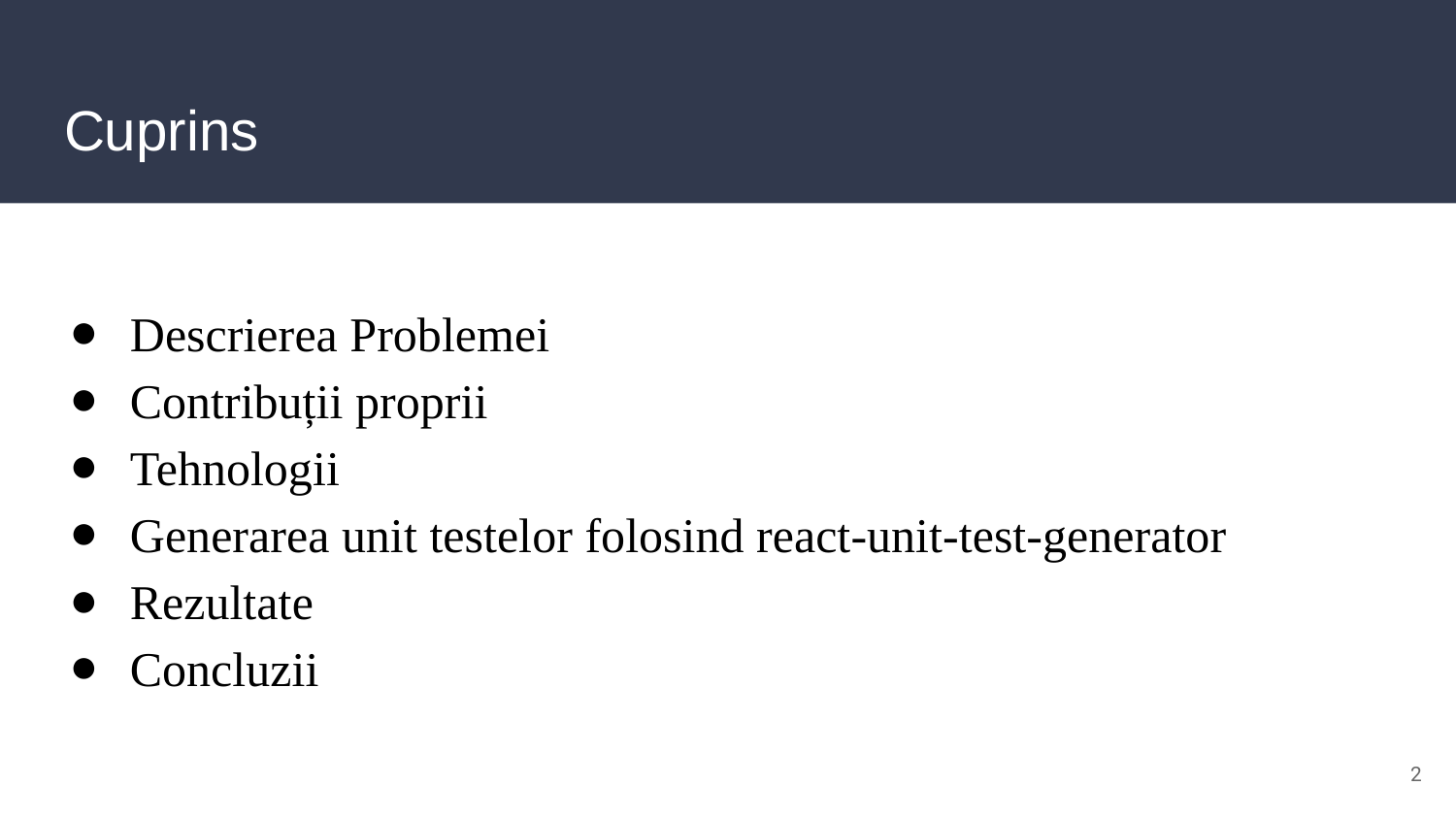

# Cuprins
Descrierea Problemei
Contribuții proprii
Tehnologii
Generarea unit testelor folosind react-unit-test-generator
Rezultate
Concluzii
2